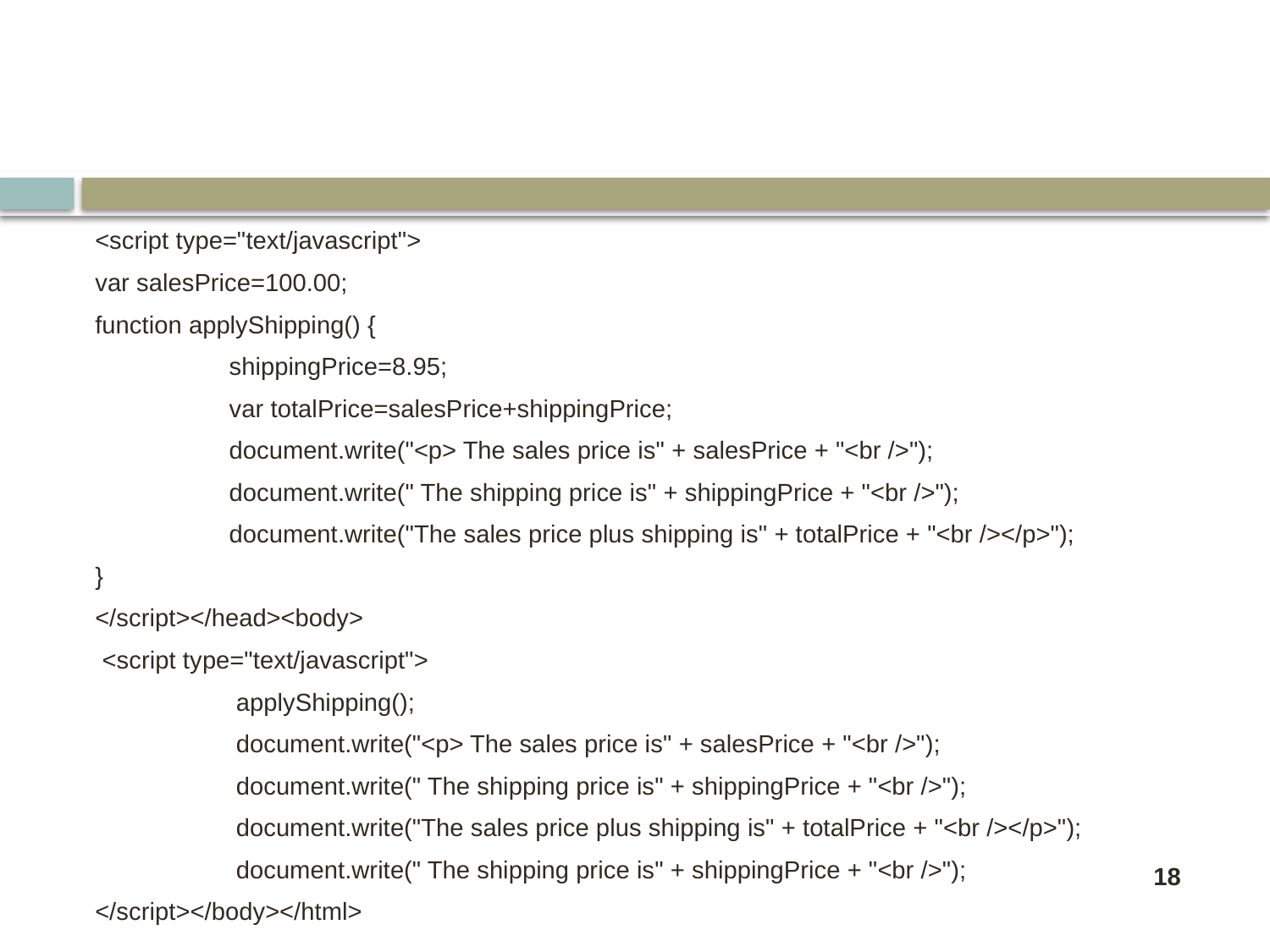

<script type="text/javascript">
var salesPrice=100.00;
function applyShipping() {
	 shippingPrice=8.95;
 	 var totalPrice=salesPrice+shippingPrice;
	 document.write("<p> The sales price is" + salesPrice + "<br />");
	 document.write(" The shipping price is" + shippingPrice + "<br />");
	 document.write("The sales price plus shipping is" + totalPrice + "<br /></p>");
}
</script></head><body>
 <script type="text/javascript">
	  applyShipping();
  	  document.write("<p> The sales price is" + salesPrice + "<br />");
	  document.write(" The shipping price is" + shippingPrice + "<br />");
	  document.write("The sales price plus shipping is" + totalPrice + "<br /></p>");
    	  document.write(" The shipping price is" + shippingPrice + "<br />");
</script></body></html>
18